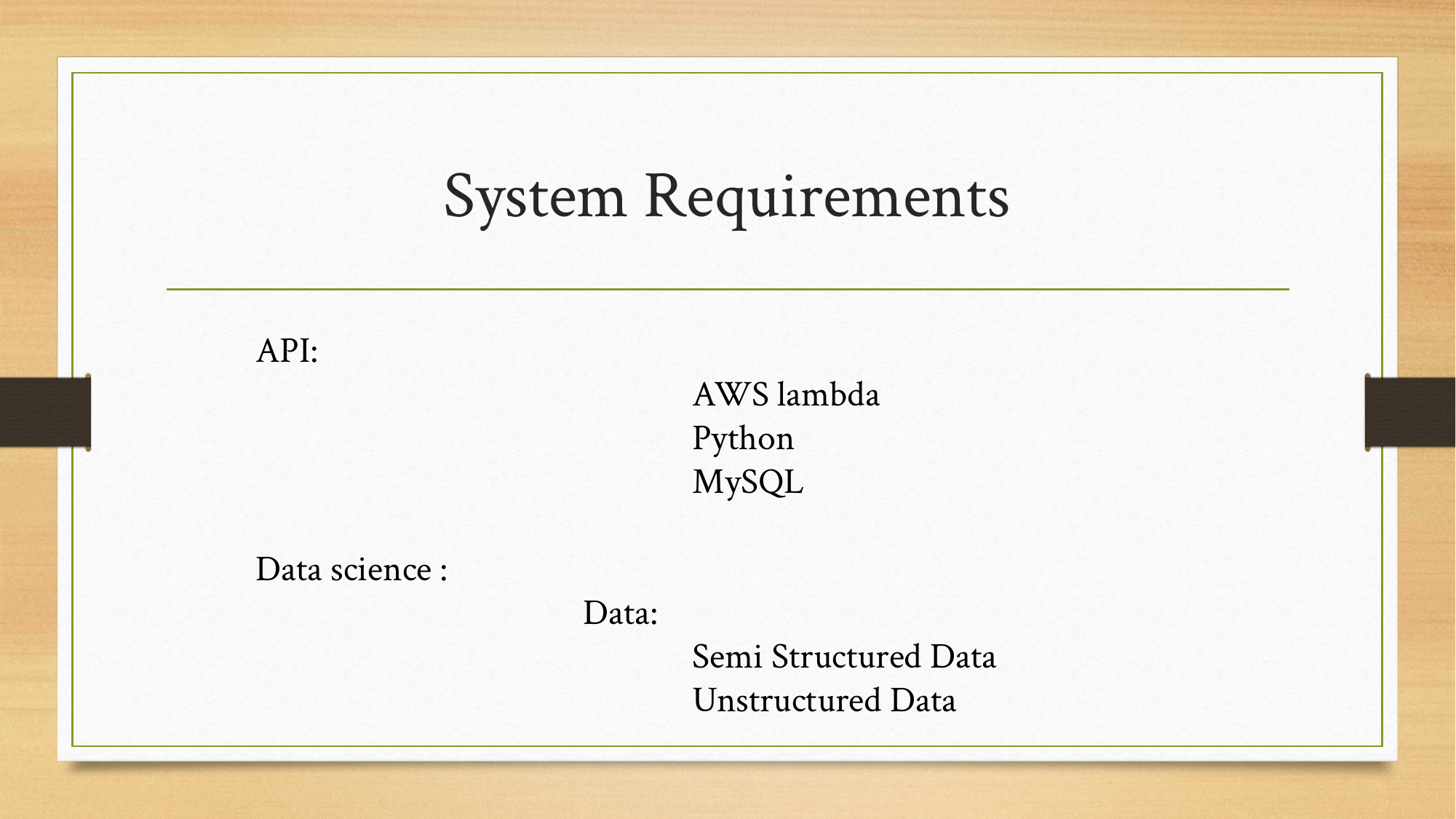

# System Requirements
API:
				AWS lambda
				Python
				MySQL

Data science :
			Data:
				Semi Structured Data
				Unstructured Data